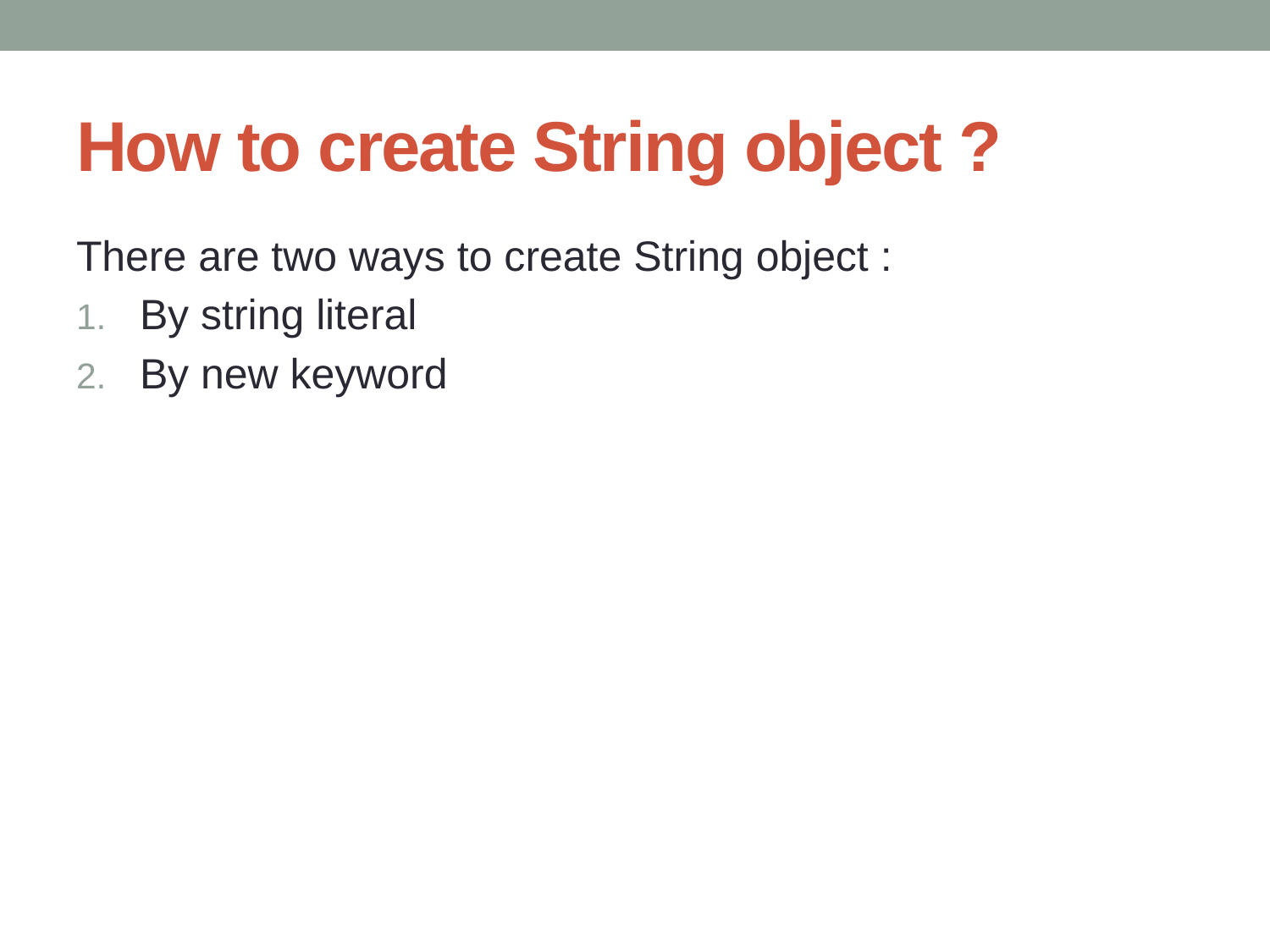

# How to create String object ?
There are two ways to create String object :
By string literal
By new keyword